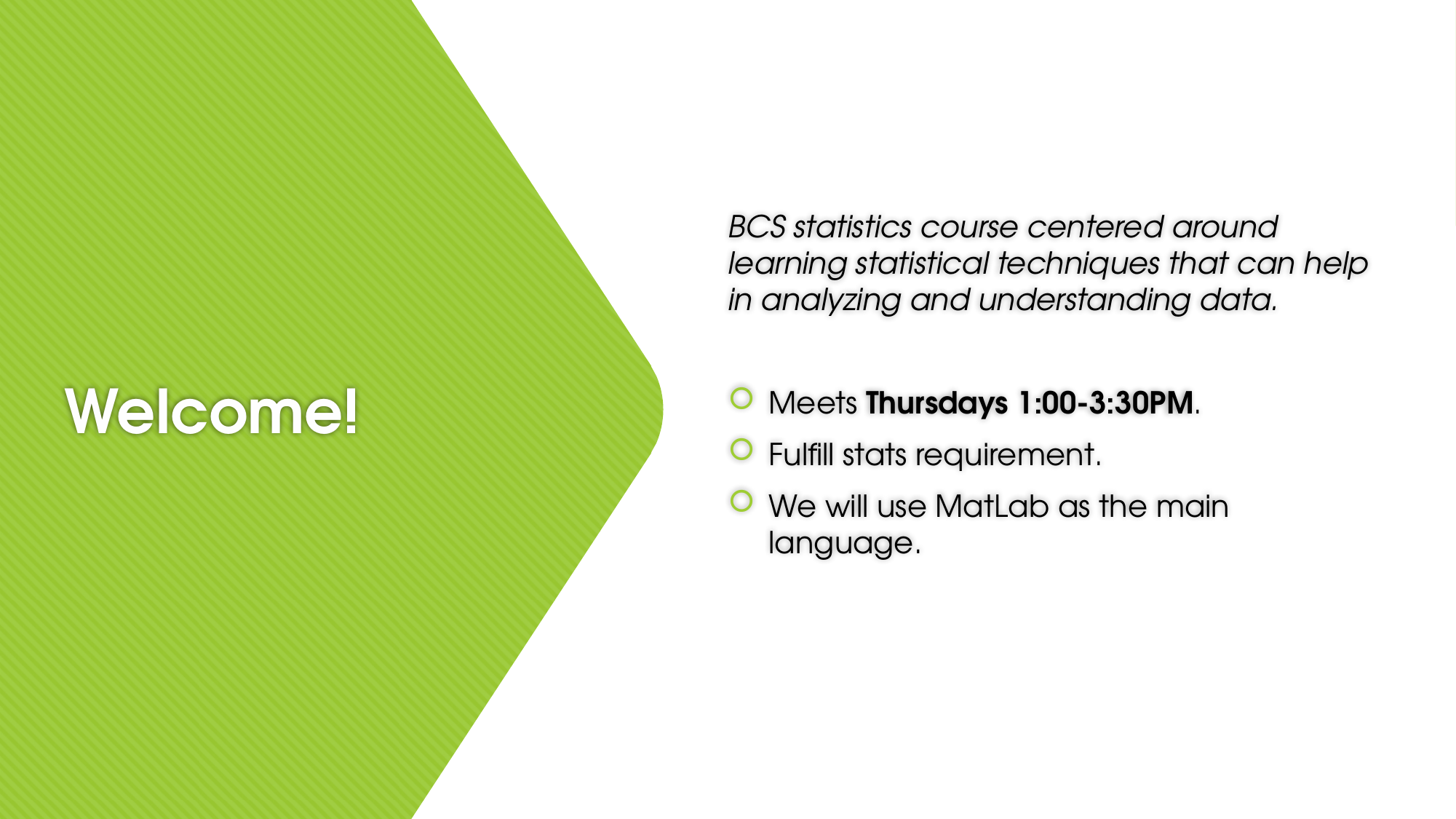

BCS statistics course centered around learning statistical techniques that can help in analyzing and understanding data.

Meets Thursdays 1:00-3:30PM.
Fulfill stats requirement.
We will use MatLab as the main language.

# Welcome!